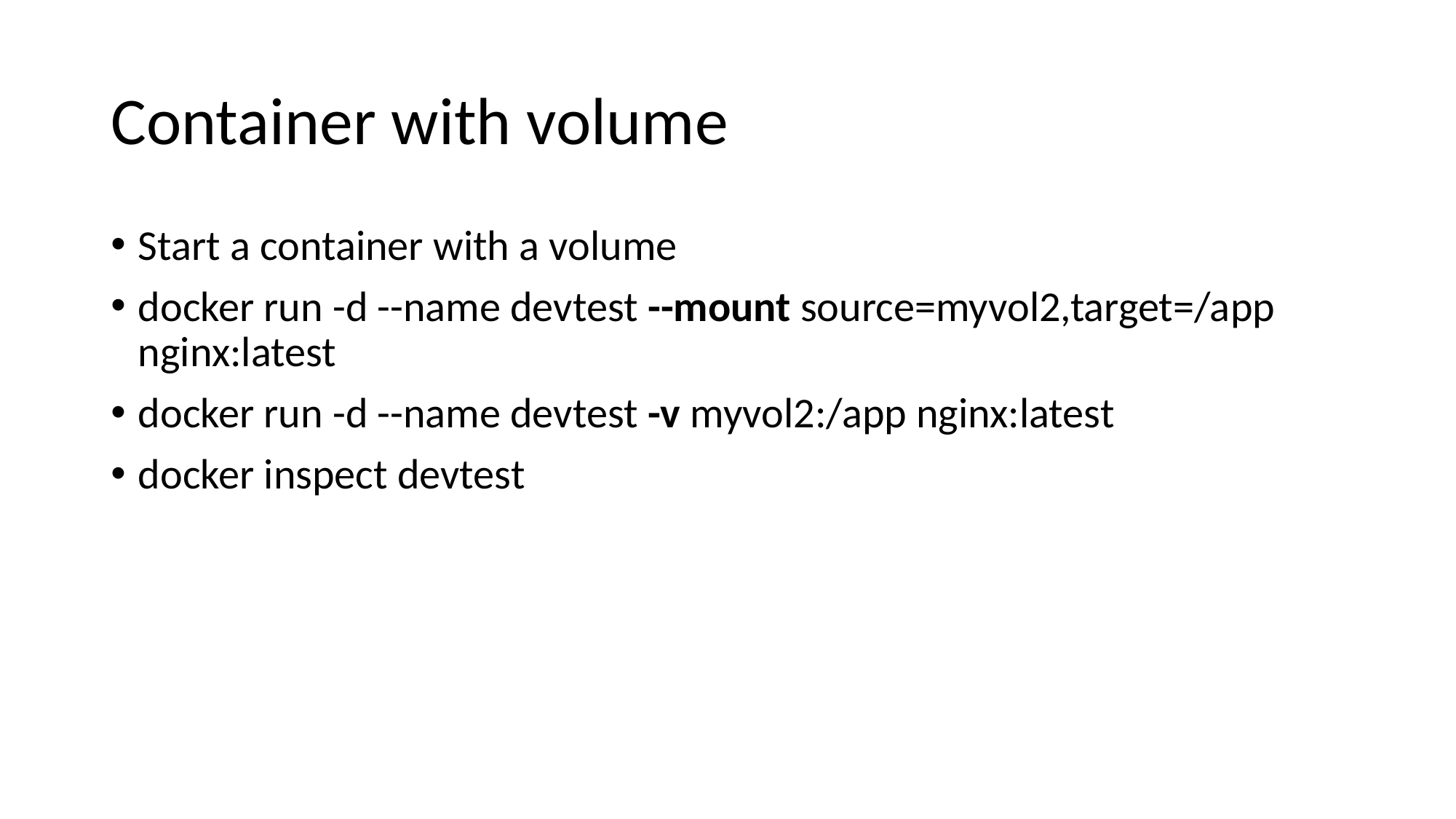

# Container with volume
Start a container with a volume
docker run -d --name devtest --mount source=myvol2,target=/app   nginx:latest
docker run -d --name devtest -v myvol2:/app nginx:latest
docker inspect devtest